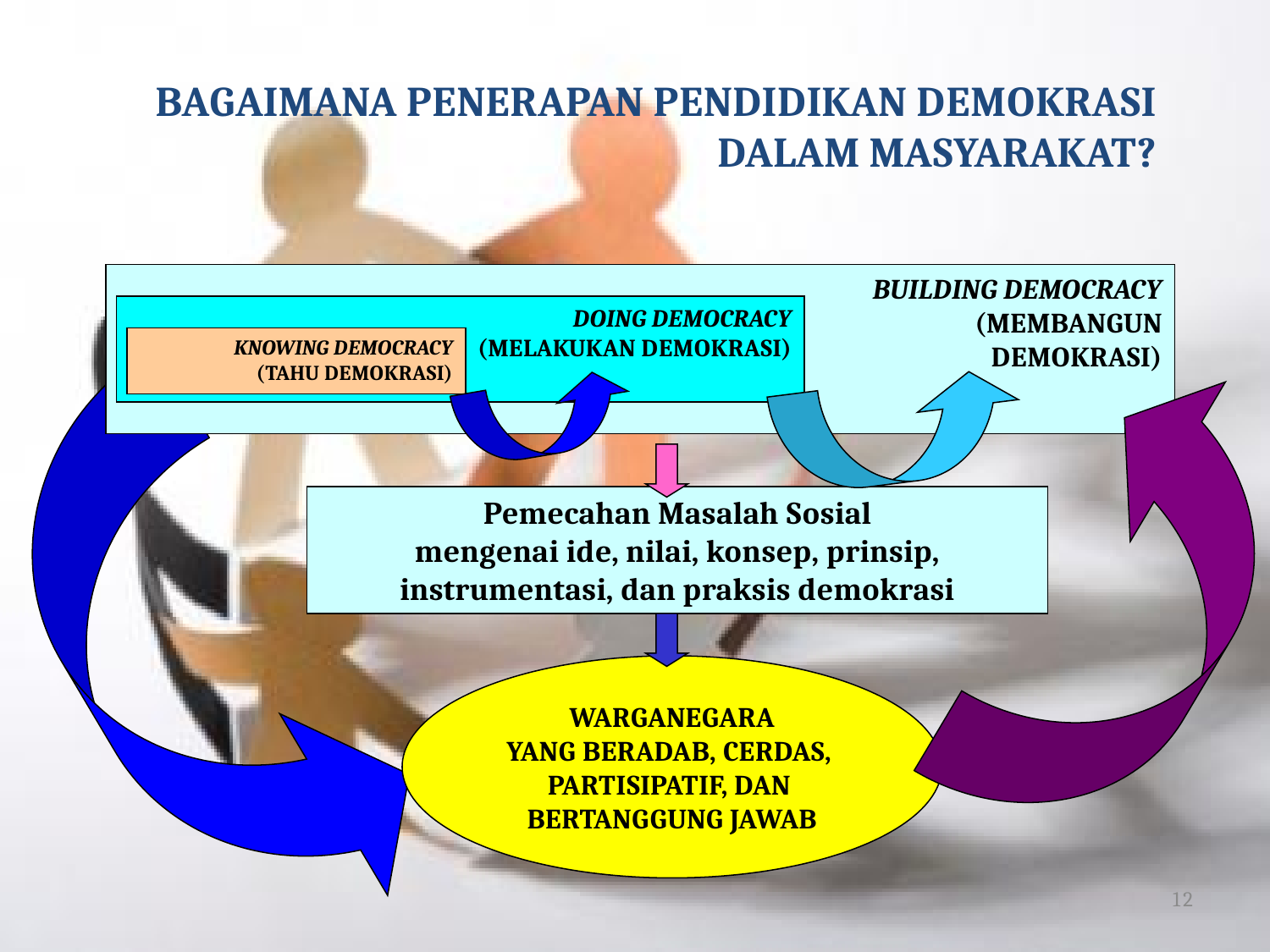

BAGAIMANA PENERAPAN PENDIDIKAN DEMOKRASI
 DALAM MASYARAKAT?
BUILDING DEMOCRACY
(MEMBANGUN
DEMOKRASI)
                                  DOING DEMOCRACY
(MELAKUKAN DEMOKRASI)
KNOWING DEMOCRACY
(TAHU DEMOKRASI)

Pemecahan Masalah Sosial
mengenai ide, nilai, konsep, prinsip, instrumentasi, dan praksis demokrasi

WARGANEGARA
YANG BERADAB, CERDAS,
PARTISIPATIF, DAN
BERTANGGUNG JAWAB
12